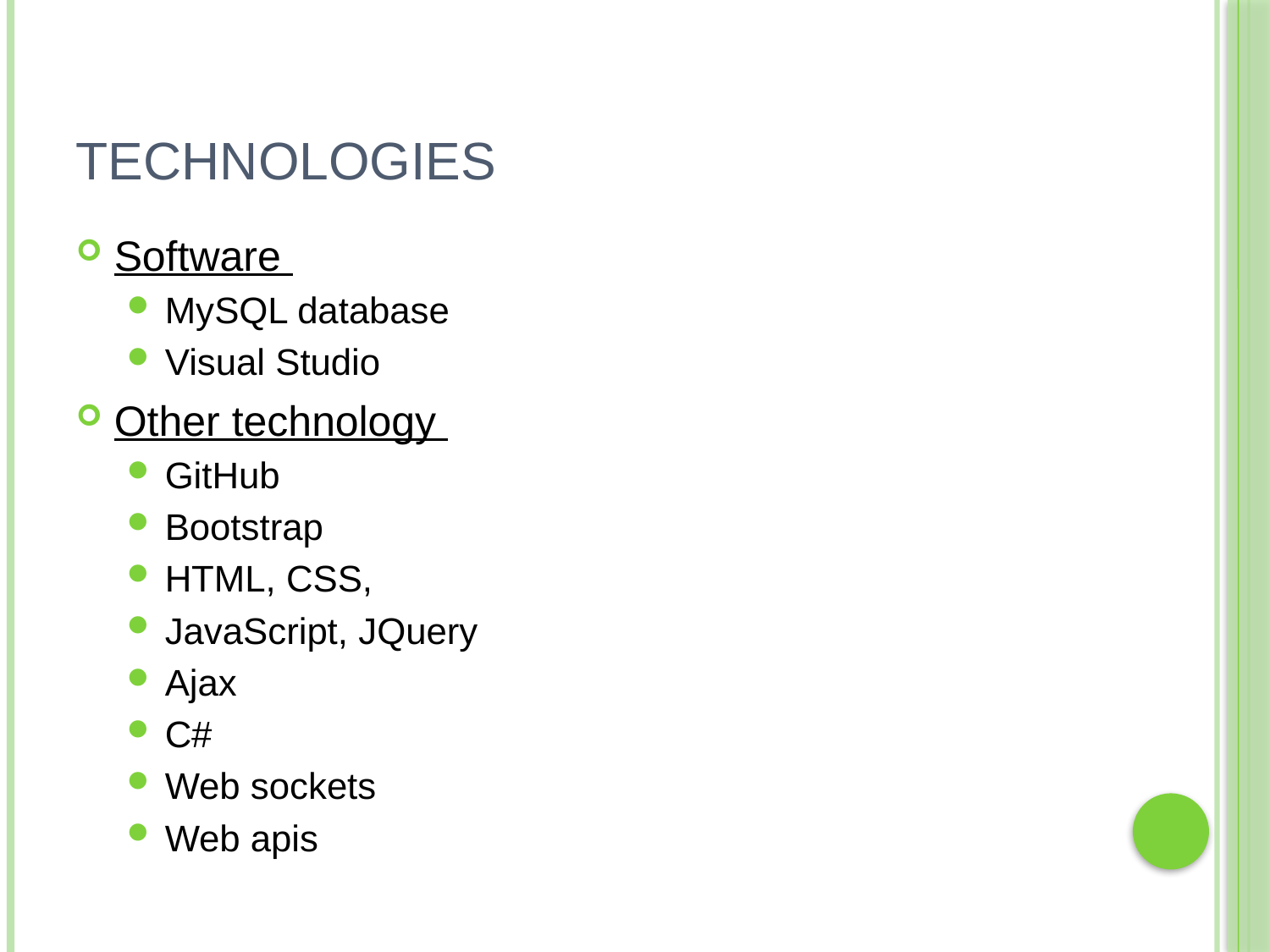

# Technologies
Software
MySQL database
Visual Studio
Other technology
GitHub
Bootstrap
HTML, CSS,
JavaScript, JQuery
Ajax
C#
Web sockets
Web apis